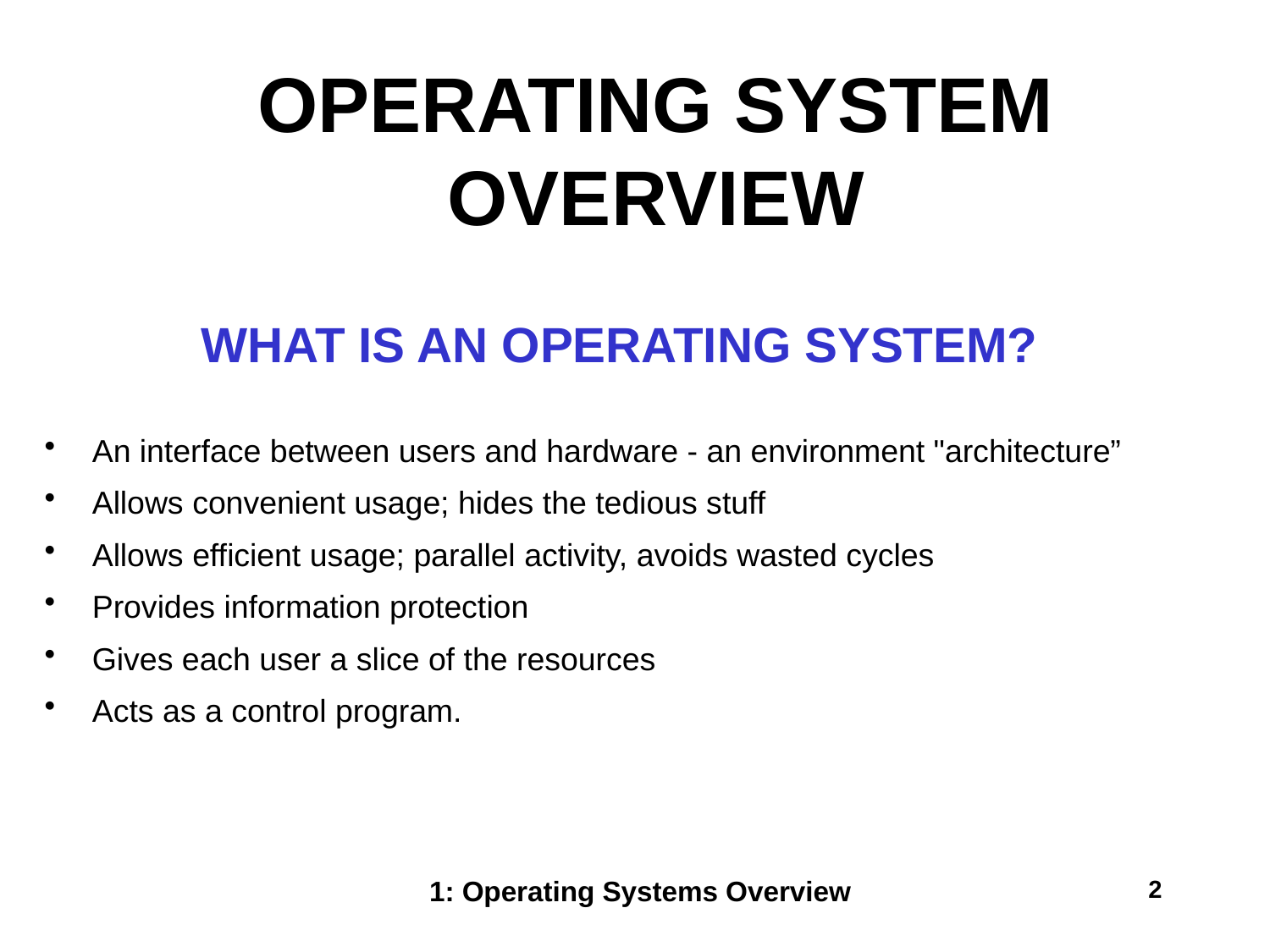

OPERATING SYSTEM OVERVIEW
WHAT IS AN OPERATING SYSTEM?

An interface between users and hardware - an environment "architecture”
Allows convenient usage; hides the tedious stuff
Allows efficient usage; parallel activity, avoids wasted cycles
Provides information protection
Gives each user a slice of the resources
Acts as a control program.
1: Operating Systems Overview
2